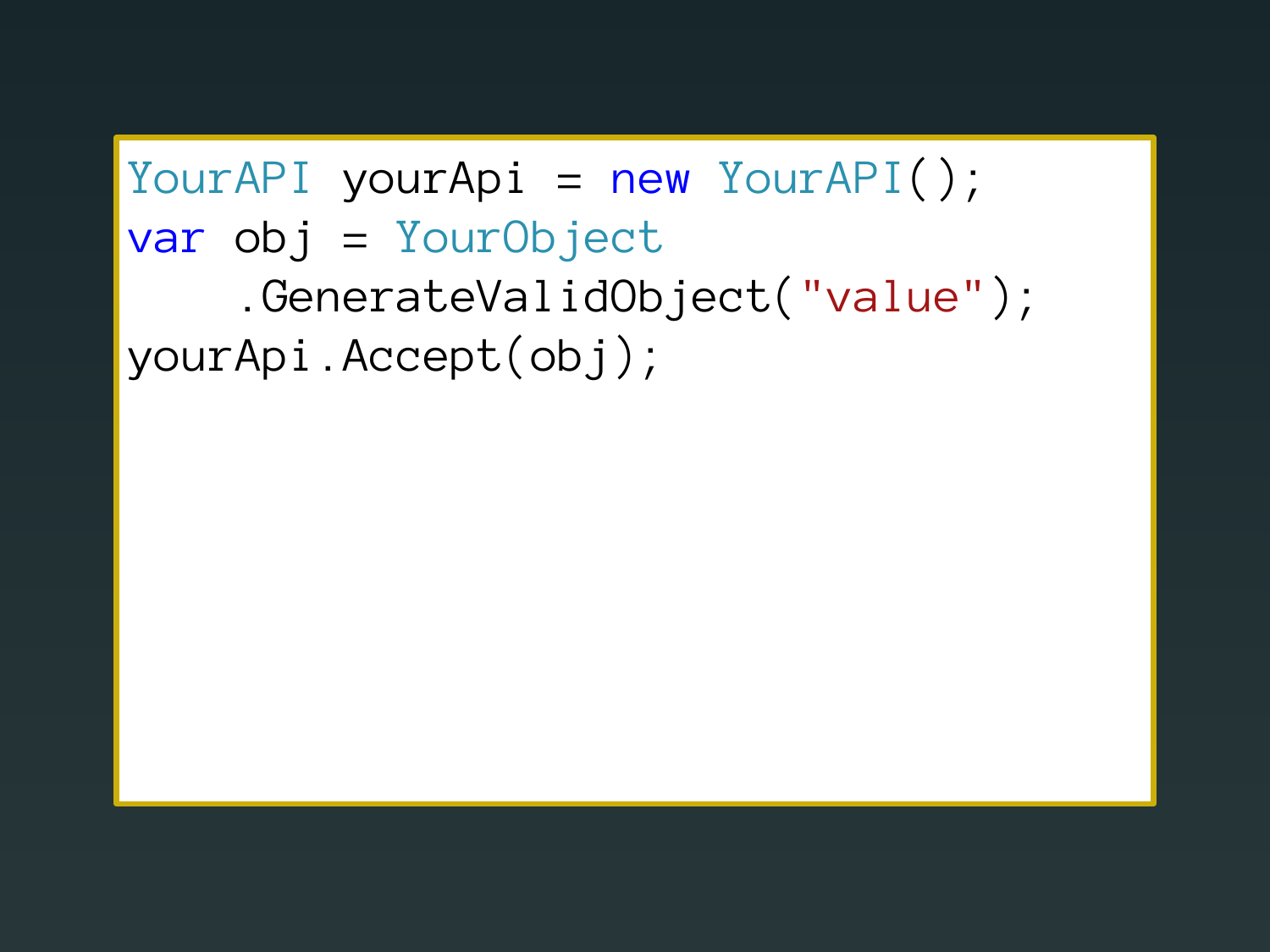

YourAPI yourApi = new YourAPI();
var obj = YourObject
    .GenerateValidObject("value");
yourApi.Accept(obj);